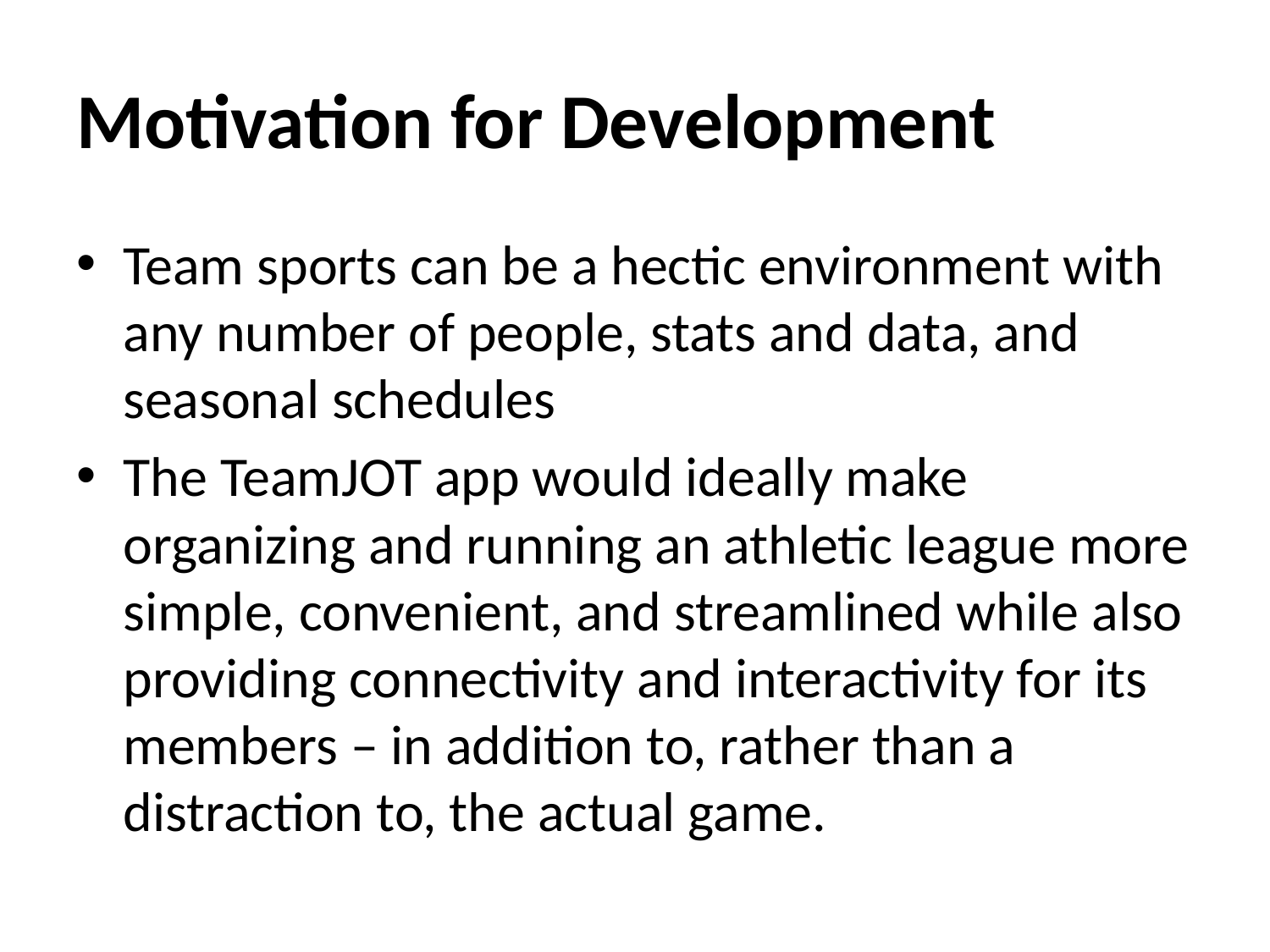

# Motivation for Development
Team sports can be a hectic environment with any number of people, stats and data, and seasonal schedules
The TeamJOT app would ideally make organizing and running an athletic league more simple, convenient, and streamlined while also providing connectivity and interactivity for its members – in addition to, rather than a distraction to, the actual game.